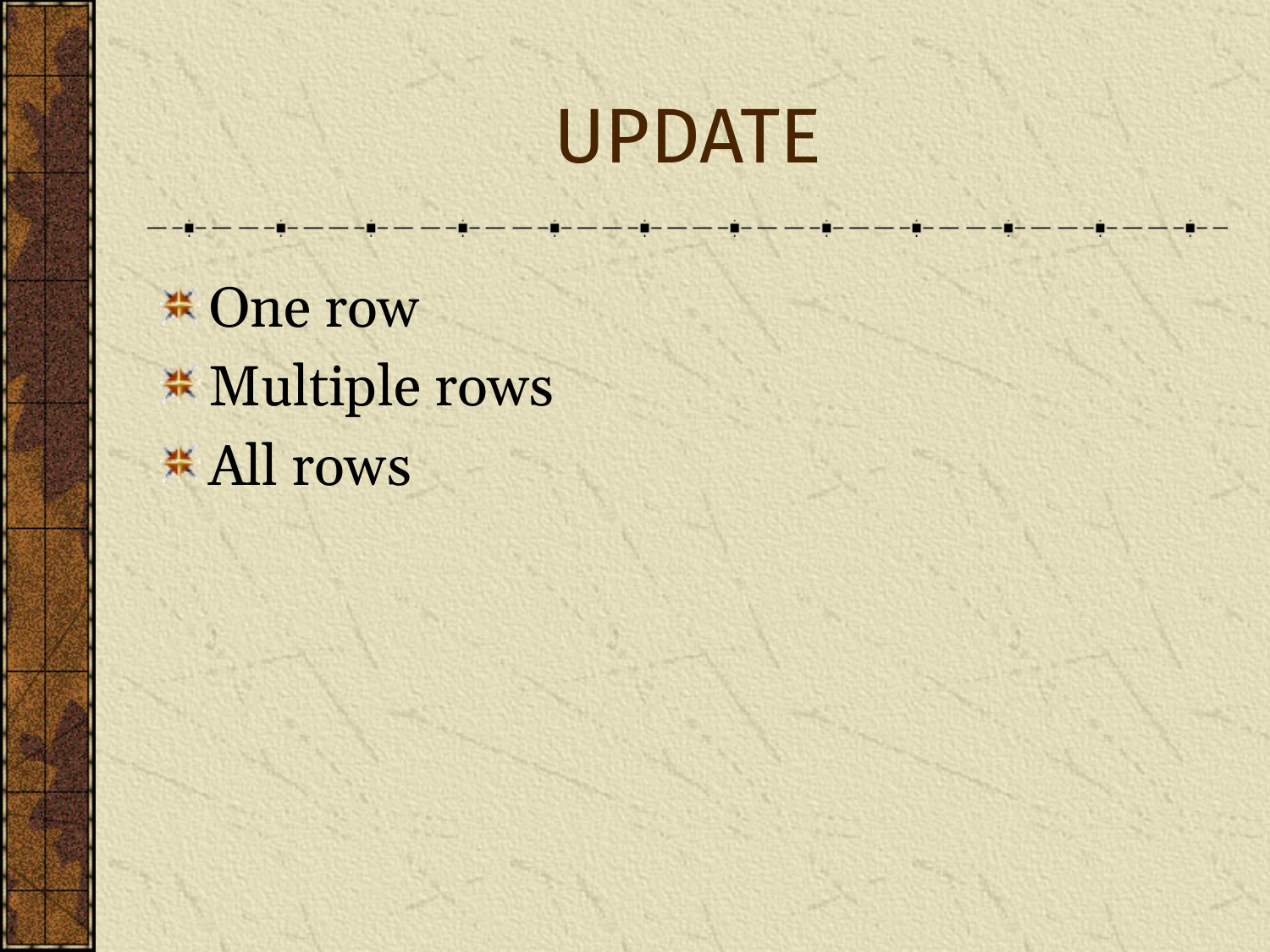

# UPDATE
One row
Multiple rows
All rows